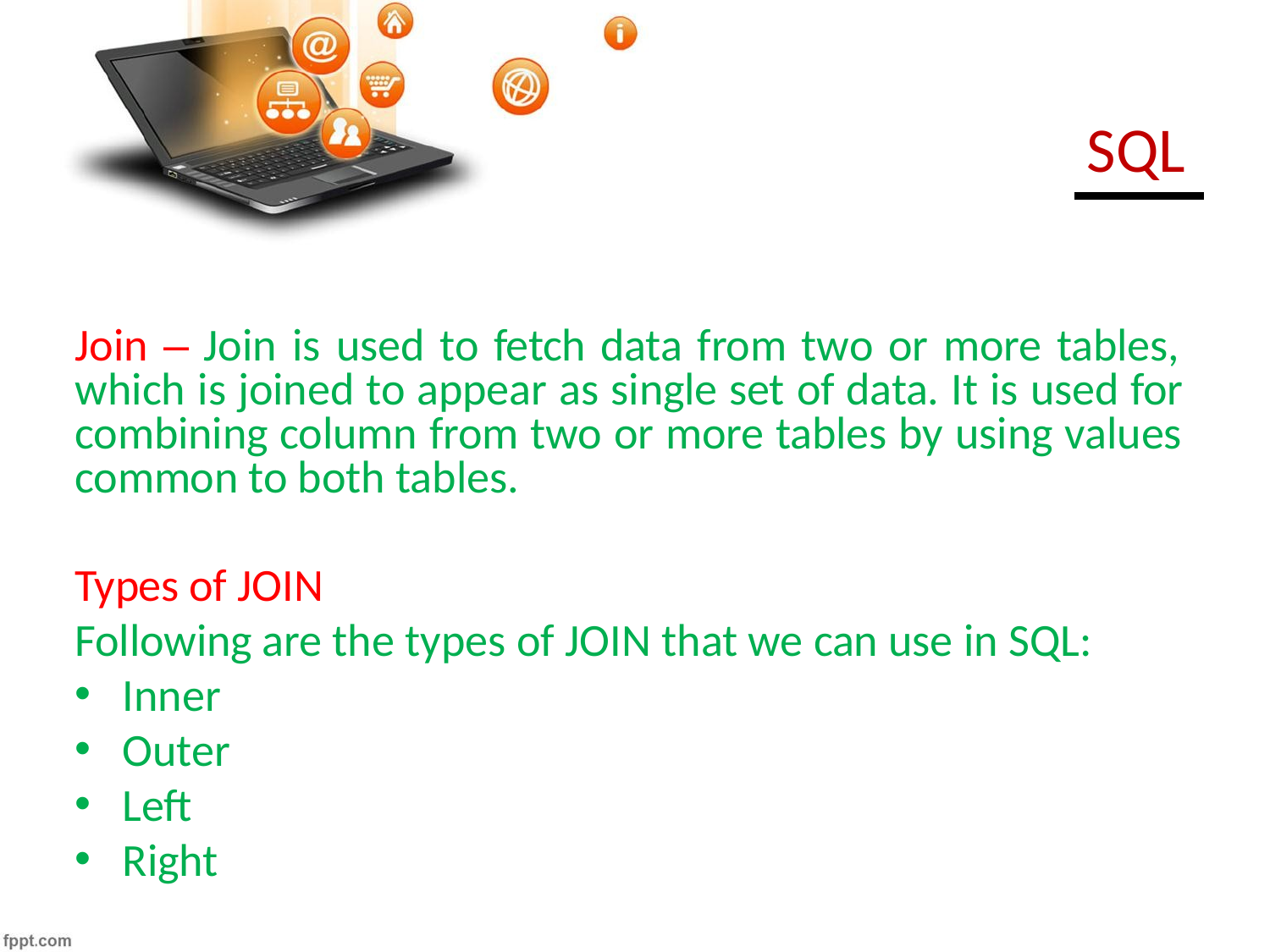

# SQL

Join – Join is used to fetch data from two or more tables,  which is joined to appear as single set of data. It is used for  combining column from two or more tables by using values  common to both tables.

Types of JOIN
Following are the types of JOIN that we can use in SQL:
Inner
Outer
Left
Right